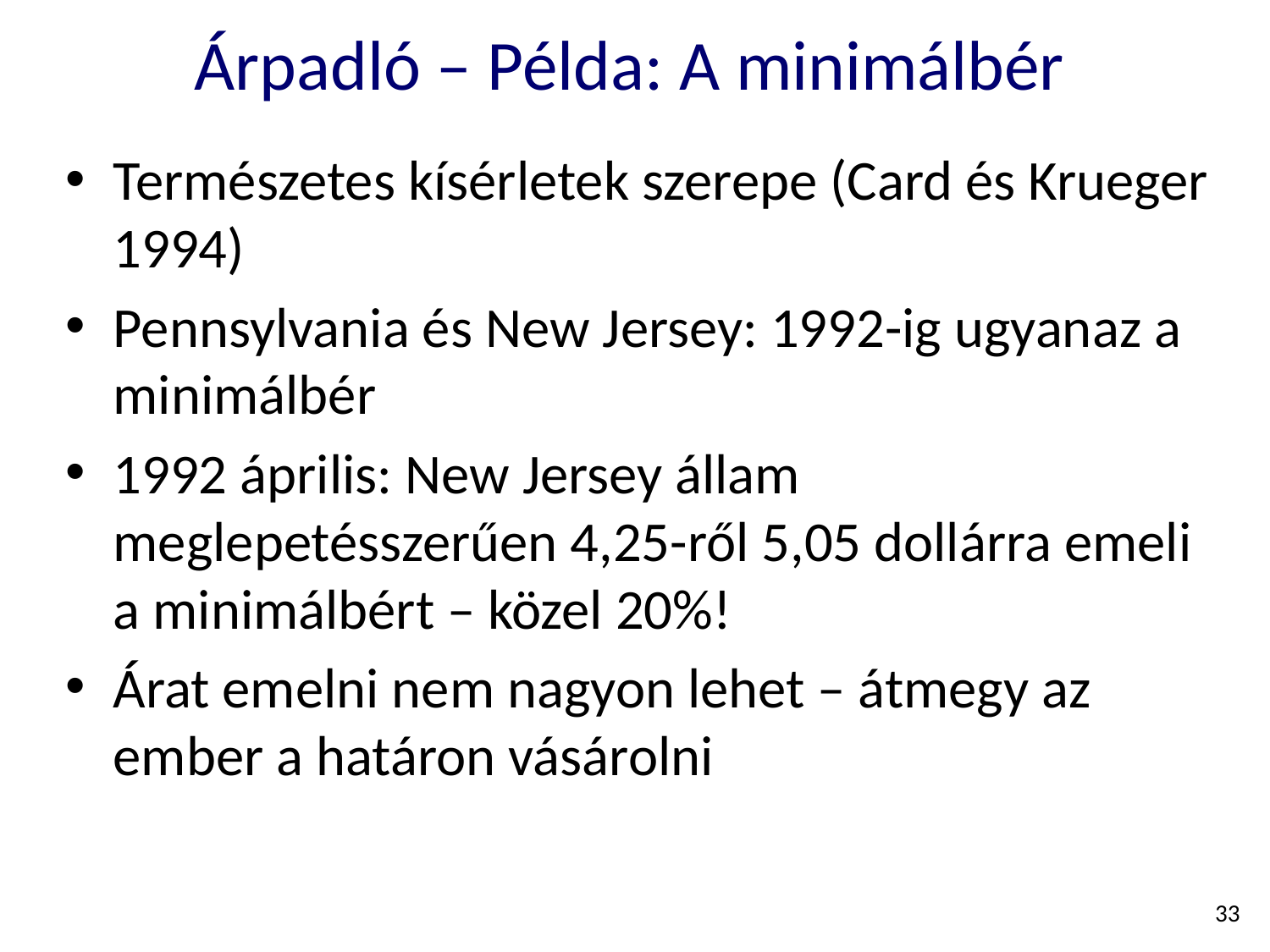

# Árpadló – Példa: A minimálbér
Természetes kísérletek szerepe (Card és Krueger 1994)
Pennsylvania és New Jersey: 1992-ig ugyanaz a minimálbér
1992 április: New Jersey állam meglepetésszerűen 4,25-ről 5,05 dollárra emeli a minimálbért – közel 20%!
Árat emelni nem nagyon lehet – átmegy az ember a határon vásárolni

33